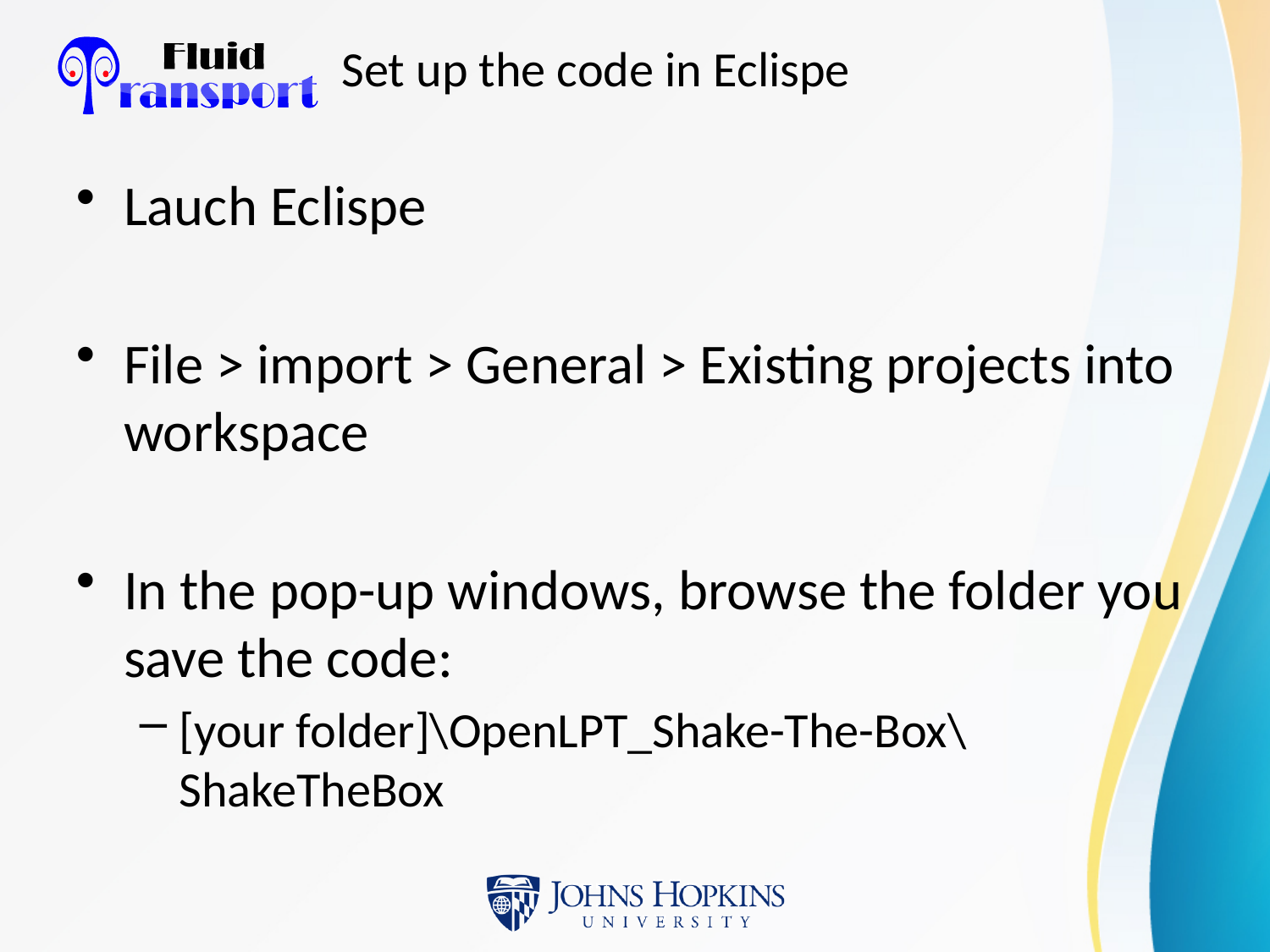

# Set up the code in Eclispe
Lauch Eclispe

File > import > General > Existing projects into workspace

In the pop-up windows, browse the folder you save the code:
[your folder]\OpenLPT_Shake-The-Box\ShakeTheBox